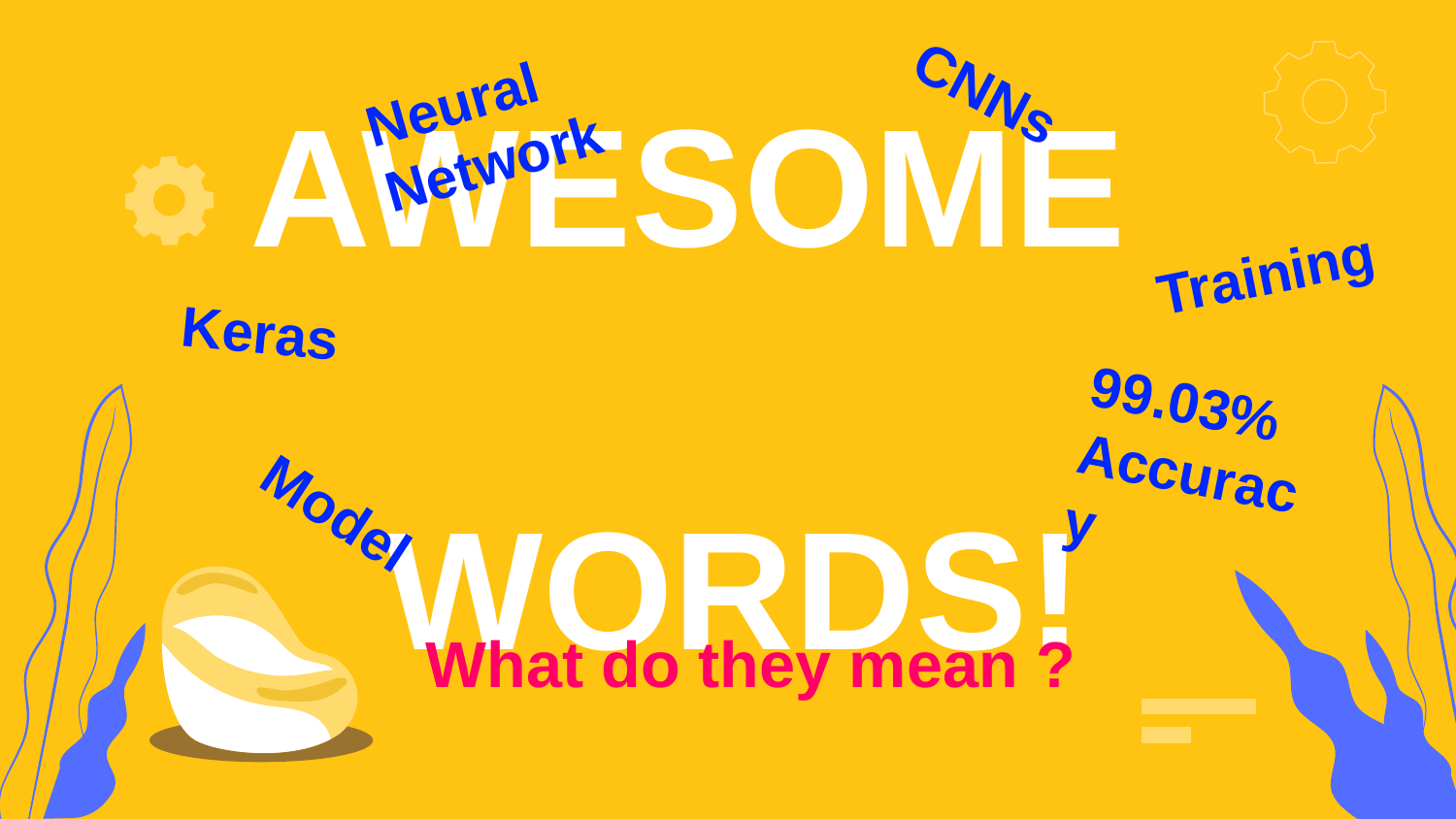

CNNs
Neural Network

# AWESOME          WORDS!
Training
Keras

99.03% Accuracy
Model

What do they mean ?